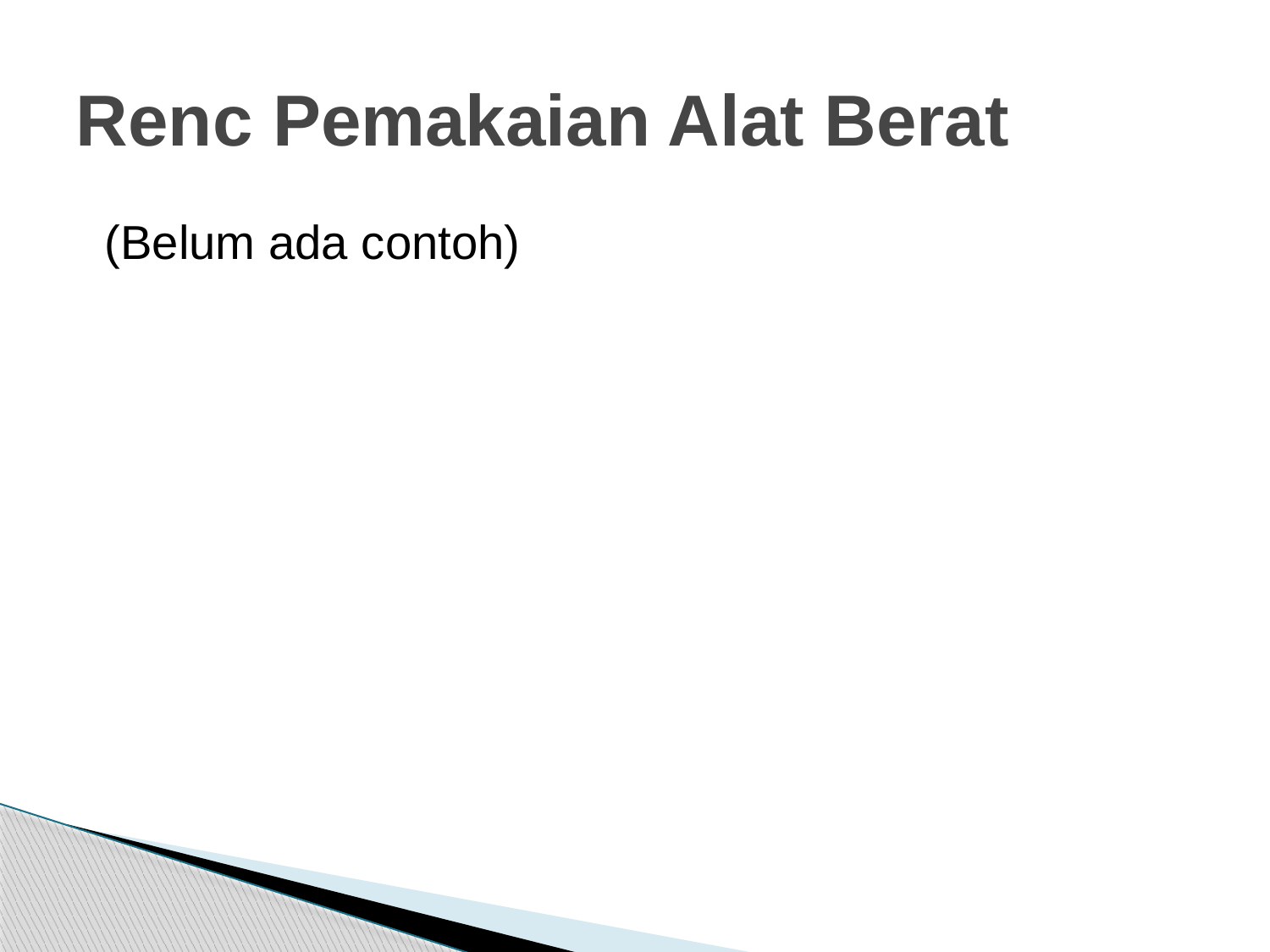

# Renc Pemakaian Alat Berat
 (Belum ada contoh)